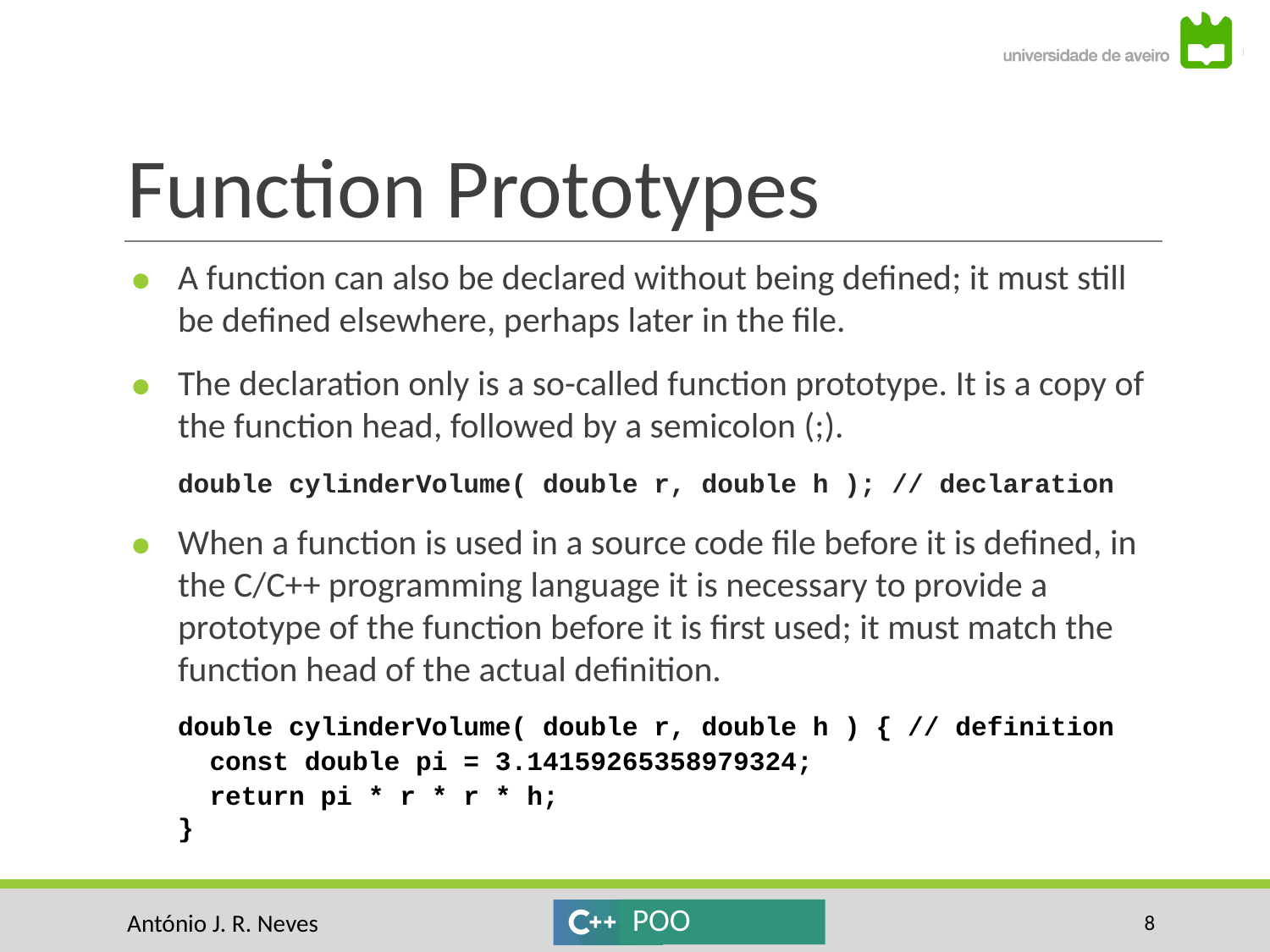

# Function Prototypes
A function can also be declared without being defined; it must still be defined elsewhere, perhaps later in the file.
The declaration only is a so-called function prototype. It is a copy of the function head, followed by a semicolon (;).
double cylinderVolume( double r, double h ); // declaration
When a function is used in a source code file before it is defined, in the C/C++ programming language it is necessary to provide a prototype of the function before it is first used; it must match the function head of the actual definition.
double cylinderVolume( double r, double h ) { // definition
  const double pi = 3.14159265358979324;
  return pi * r * r * h;
}
8